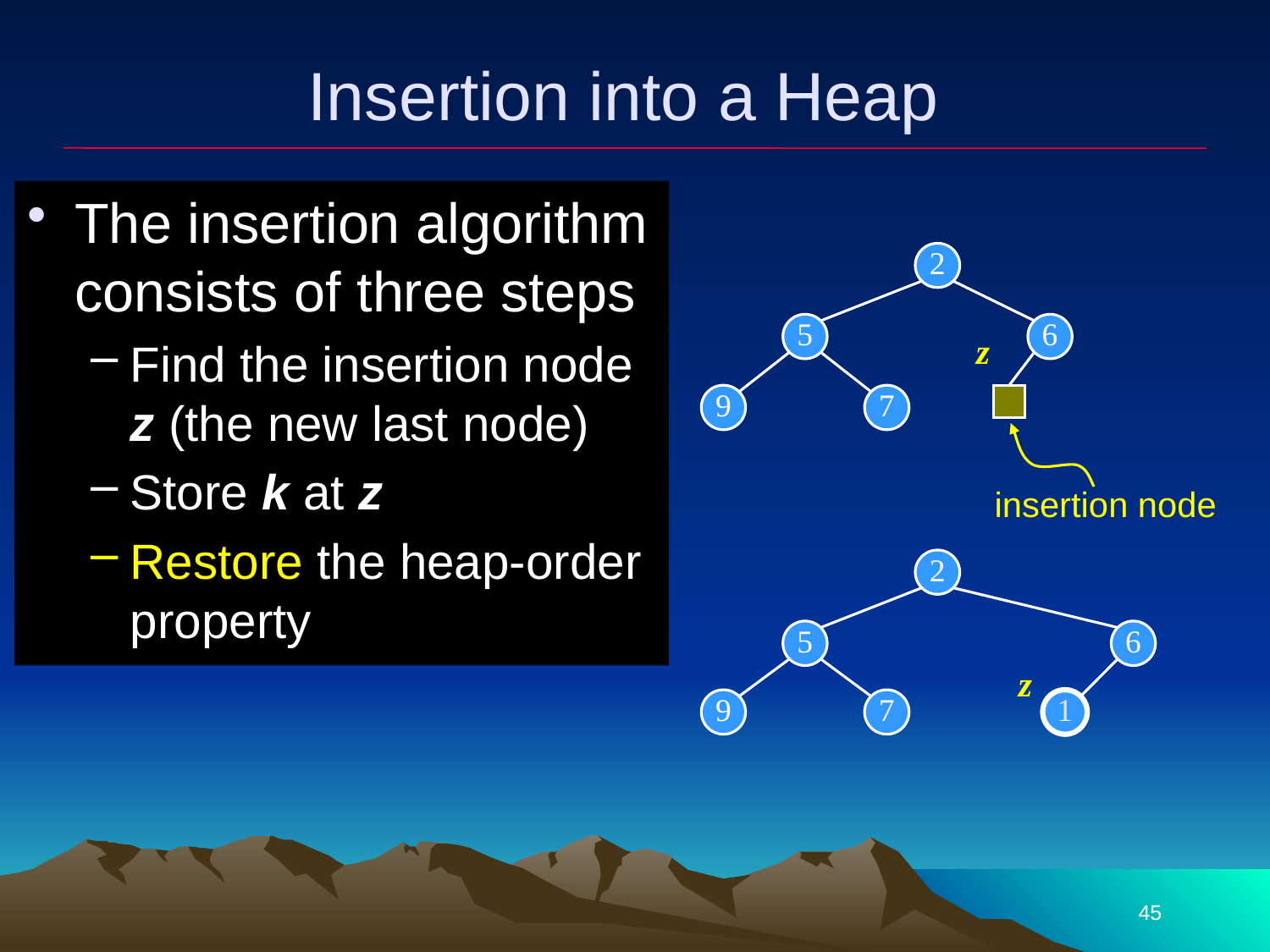

# Insertion into a Heap
The insertion algorithm consists of three steps
Find the insertion node z (the new last node)
Store k at z
Restore the heap-order property
2
5
6
z
9
7

insertion node
2
5
6
z
9
7
1
45